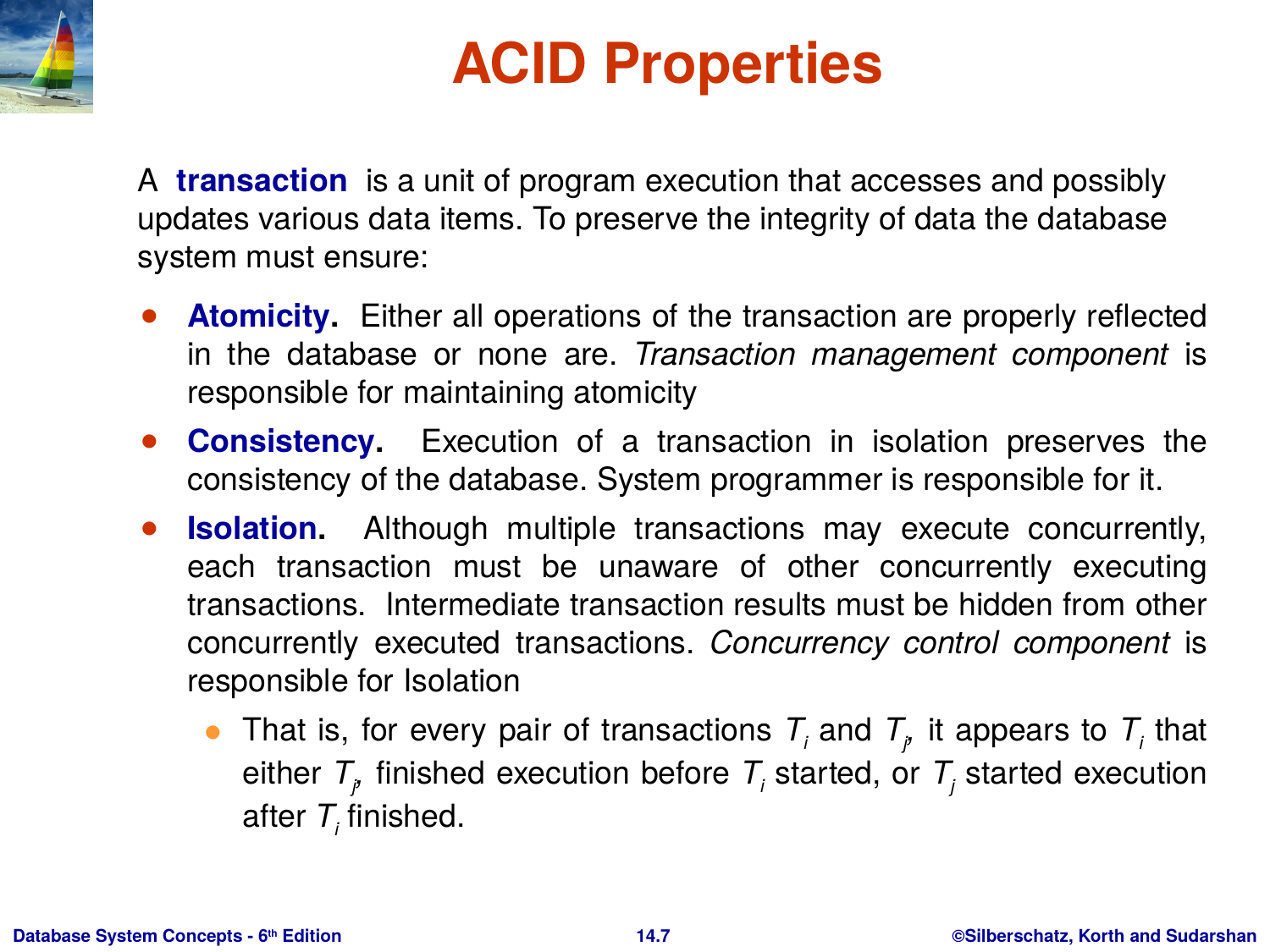

# ACID Properties
A  transaction  is a unit of program execution that accesses and possibly updates various data items. To preserve the integrity of data the database system must ensure:
Atomicity.  Either all operations of the transaction are properly reflected in the database or none are. Transaction management component is responsible for maintaining atomicity
Consistency.  Execution of a transaction in isolation preserves the consistency of the database. System programmer is responsible for it.
Isolation.  Although multiple transactions may execute concurrently, each transaction must be unaware of other concurrently executing transactions.  Intermediate transaction results must be hidden from other concurrently executed transactions. Concurrency control component is responsible for Isolation
That is, for every pair of transactions Ti and Tj, it appears to Ti that either Tj, finished execution before Ti started, or Tj started execution after Ti finished.